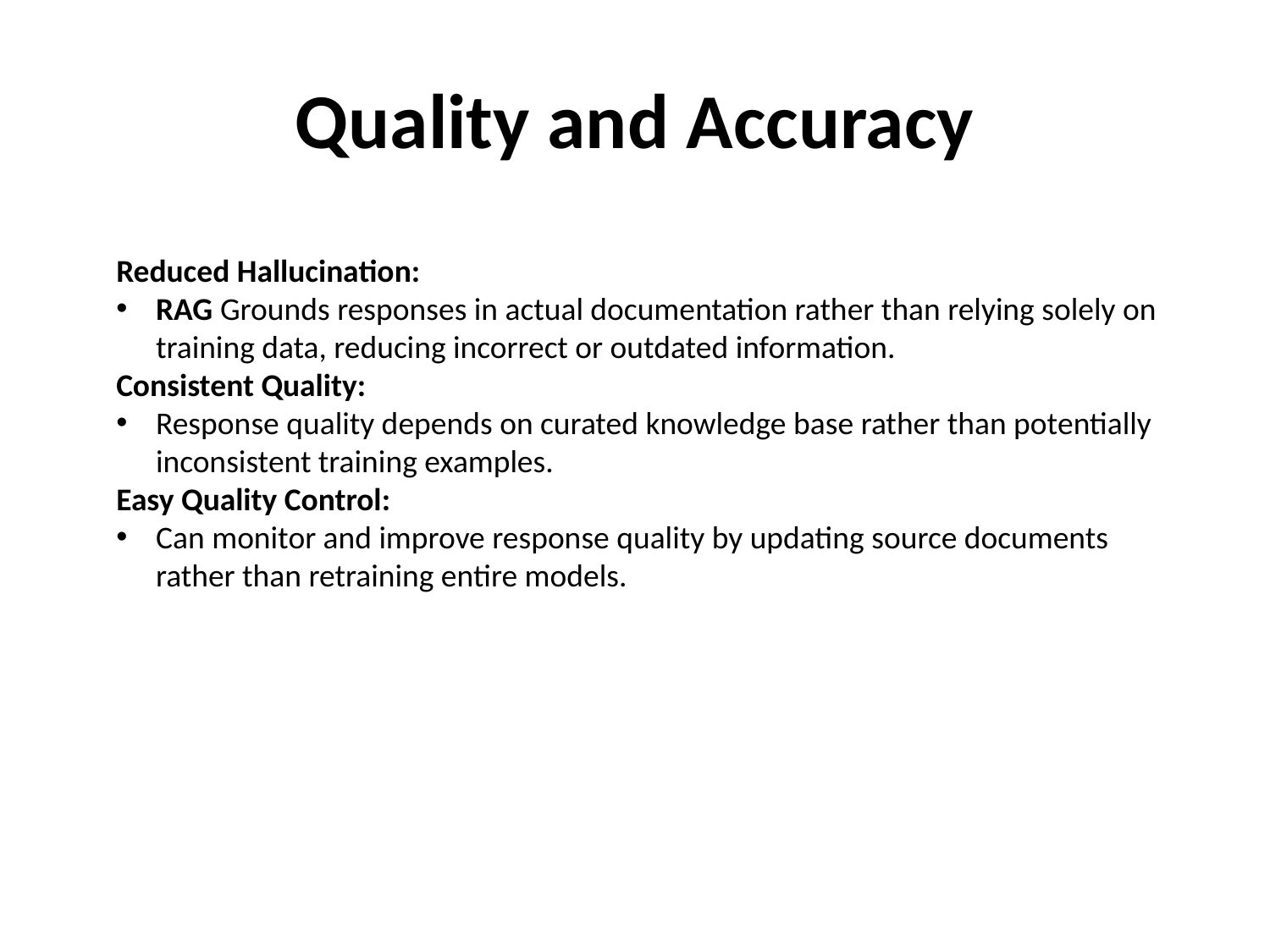

# Quality and Accuracy
Reduced Hallucination:
RAG Grounds responses in actual documentation rather than relying solely on training data, reducing incorrect or outdated information.
Consistent Quality:
Response quality depends on curated knowledge base rather than potentially inconsistent training examples.
Easy Quality Control:
Can monitor and improve response quality by updating source documents rather than retraining entire models.